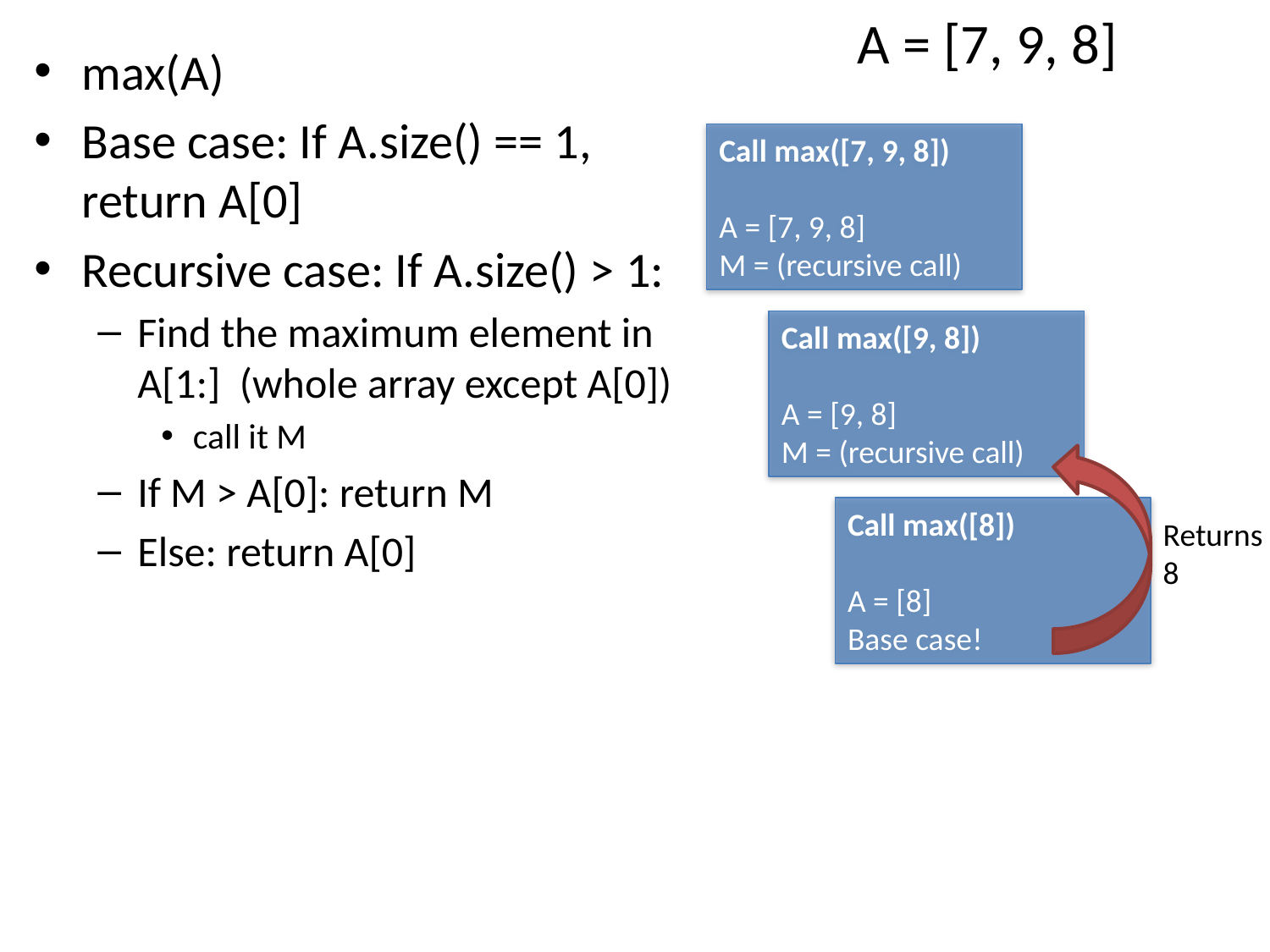

A = [7, 9, 8]
max(A)
Base case: If A.size() == 1, return A[0]
Recursive case: If A.size() > 1:
Find the maximum element in A[1:]  (whole array except A[0])
call it M
If M > A[0]: return M
Else: return A[0]
Call max([7, 9, 8])

A = [7, 9, 8]
M = (recursive call)
Call max([9, 8])

A = [9, 8]
M = (recursive call)

Call max([8])

A = [8]
Base case!
Returns 8